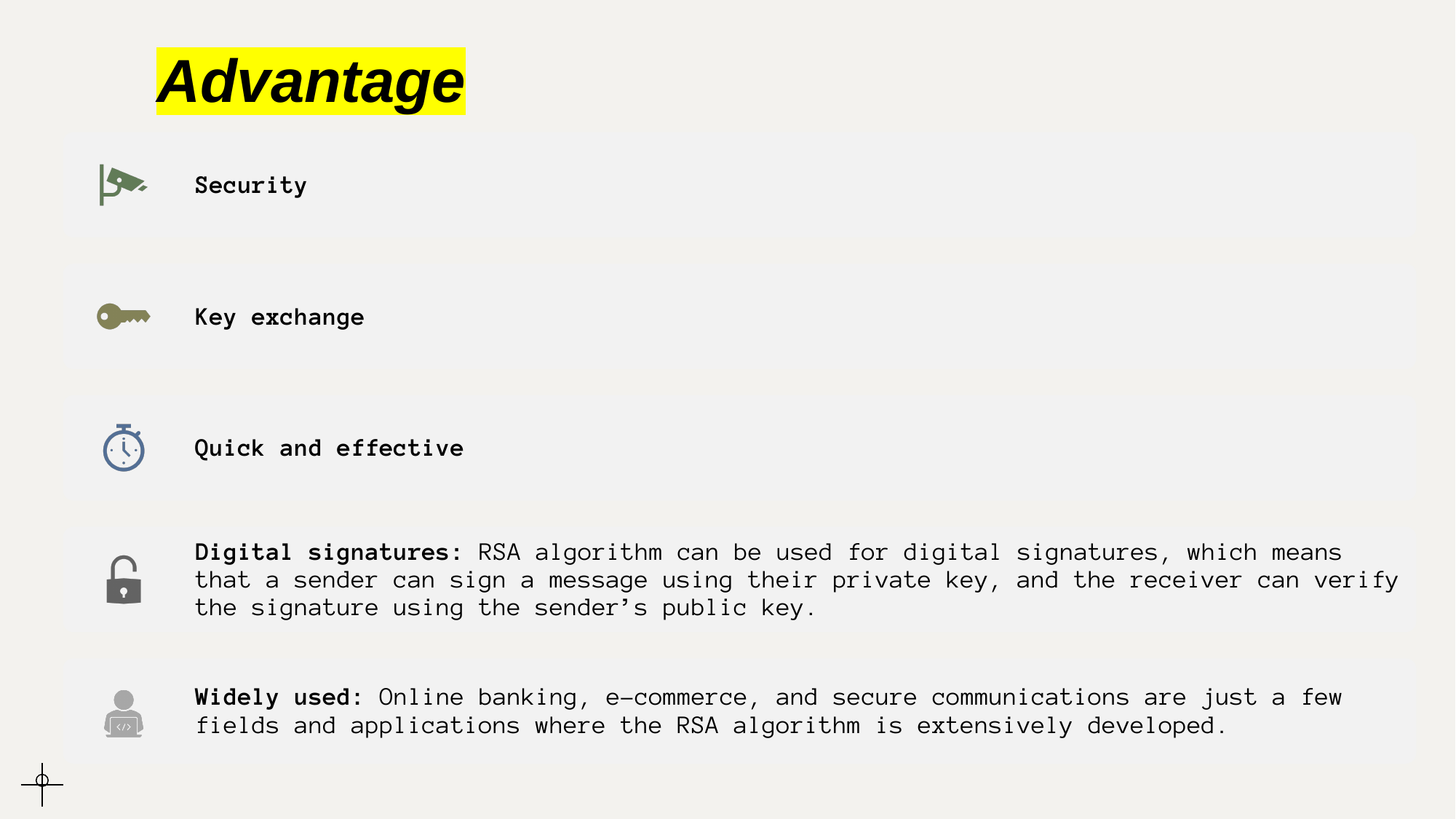

# Advantage
Security
Key exchange
Quick and effective
Digital signatures: RSA algorithm can be used for digital signatures, which means that a sender can sign a message using their private key, and the receiver can verify the signature using the sender’s public key.
Widely used: Online banking, e-commerce, and secure communications are just a few fields and applications where the RSA algorithm is extensively developed.